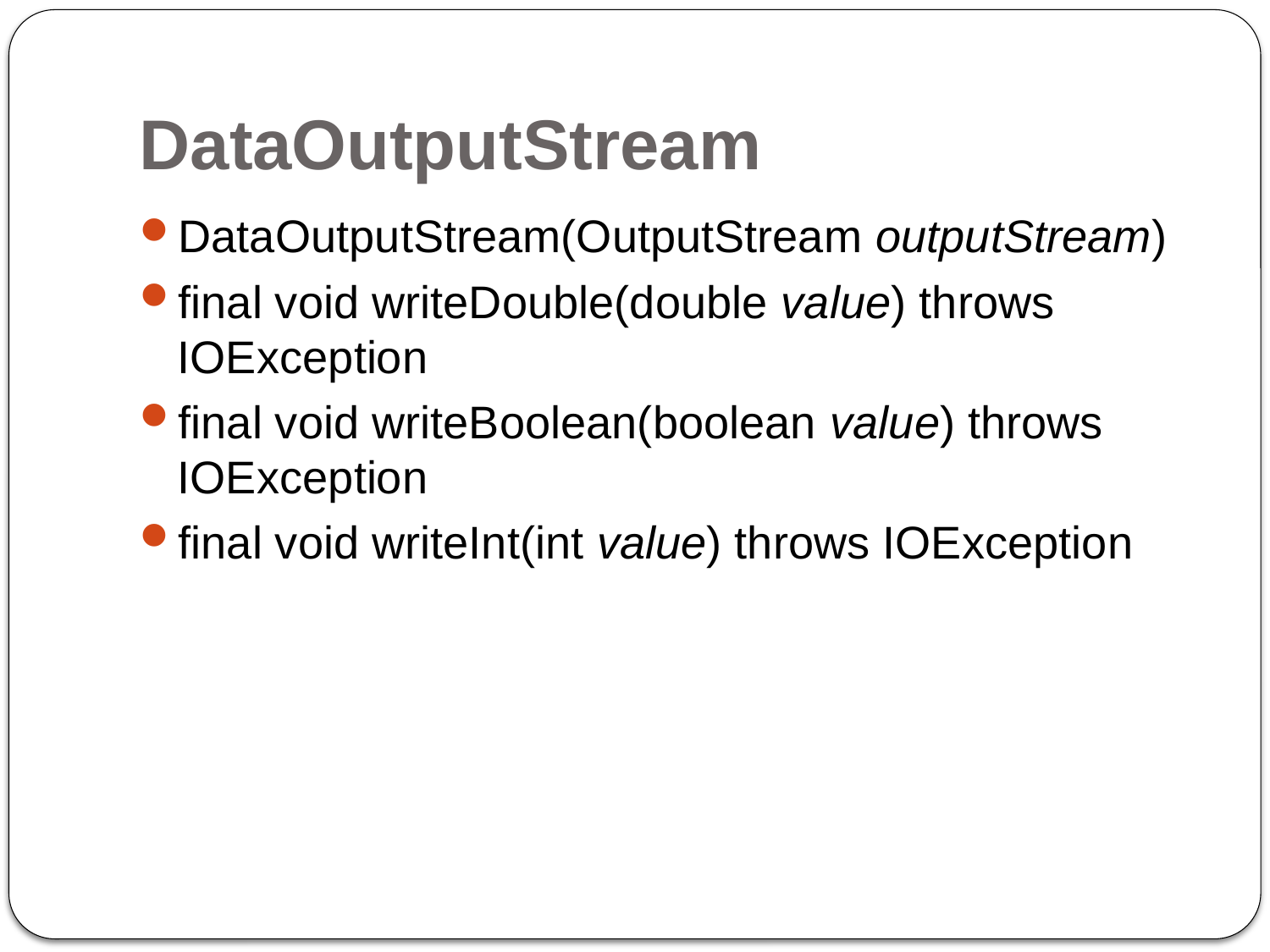

# DataOutputStream
DataOutputStream(OutputStream outputStream)
final void writeDouble(double value) throws IOException
final void writeBoolean(boolean value) throws IOException
final void writeInt(int value) throws IOException